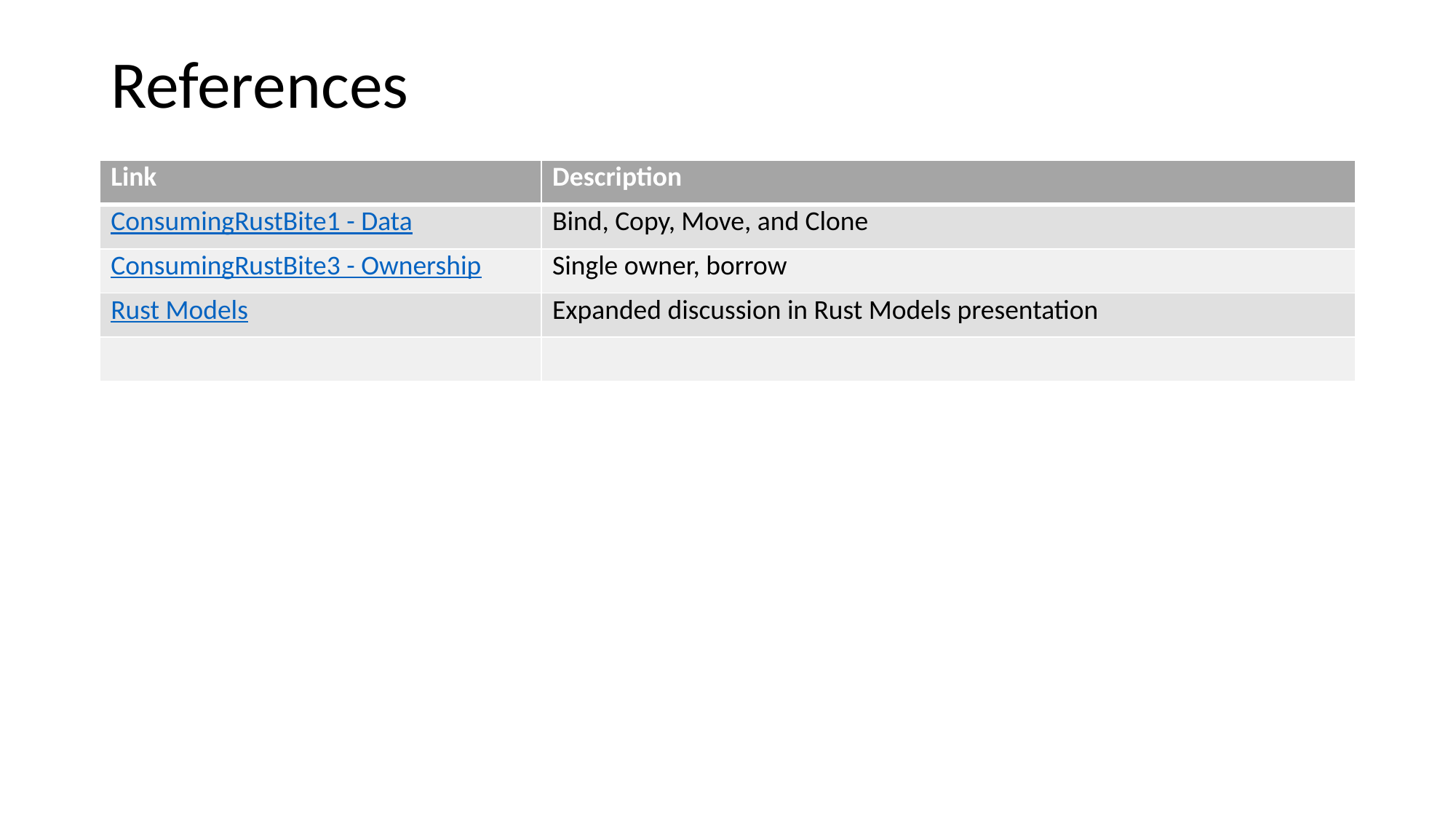

# References
| Link | Description |
| --- | --- |
| ConsumingRustBite1 - Data | Bind, Copy, Move, and Clone |
| ConsumingRustBite3 - Ownership | Single owner, borrow |
| Rust Models | Expanded discussion in Rust Models presentation |
|  |  |